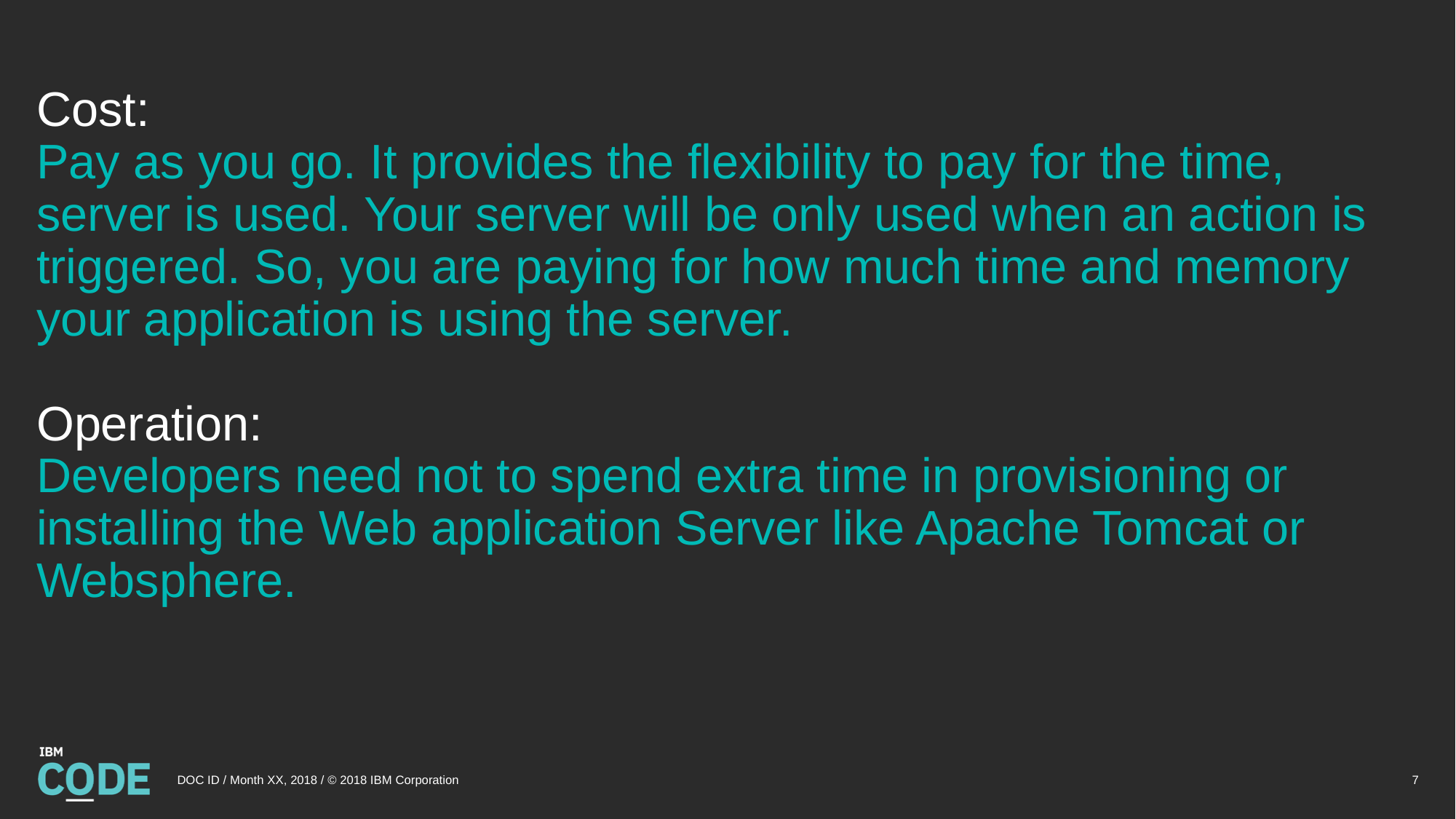

# Cost:
Pay as you go. It provides the flexibility to pay for the time, server is used. Your server will be only used when an action is triggered. So, you are paying for how much time and memory your application is using the server.
Operation:
Developers need not to spend extra time in provisioning or installing the Web application Server like Apache Tomcat or Websphere.

DOC ID / Month XX, 2018 / © 2018 IBM Corporation
7